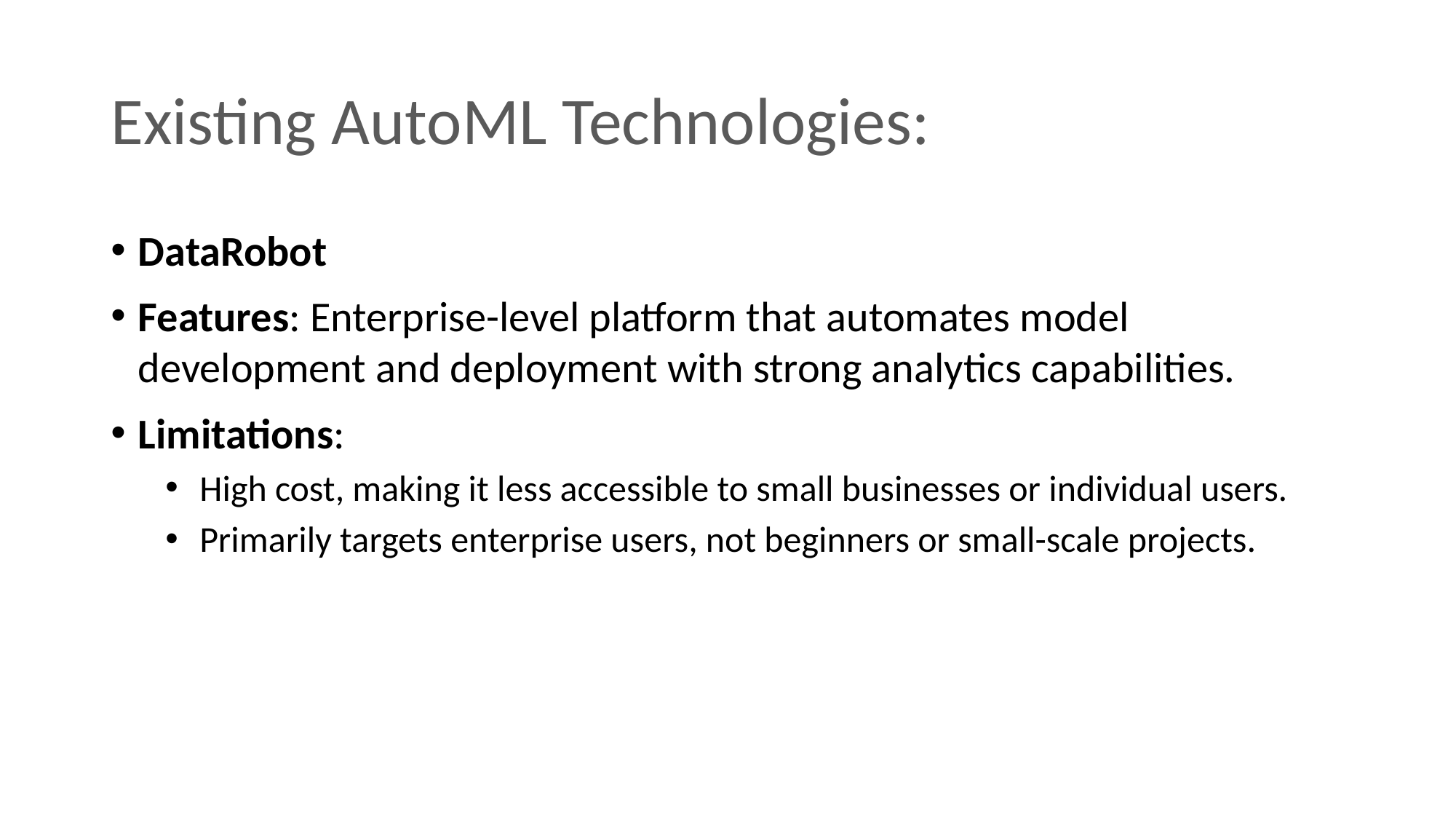

# Existing AutoML Technologies:
DataRobot
Features: Enterprise-level platform that automates model development and deployment with strong analytics capabilities.
Limitations:
High cost, making it less accessible to small businesses or individual users.
Primarily targets enterprise users, not beginners or small-scale projects.